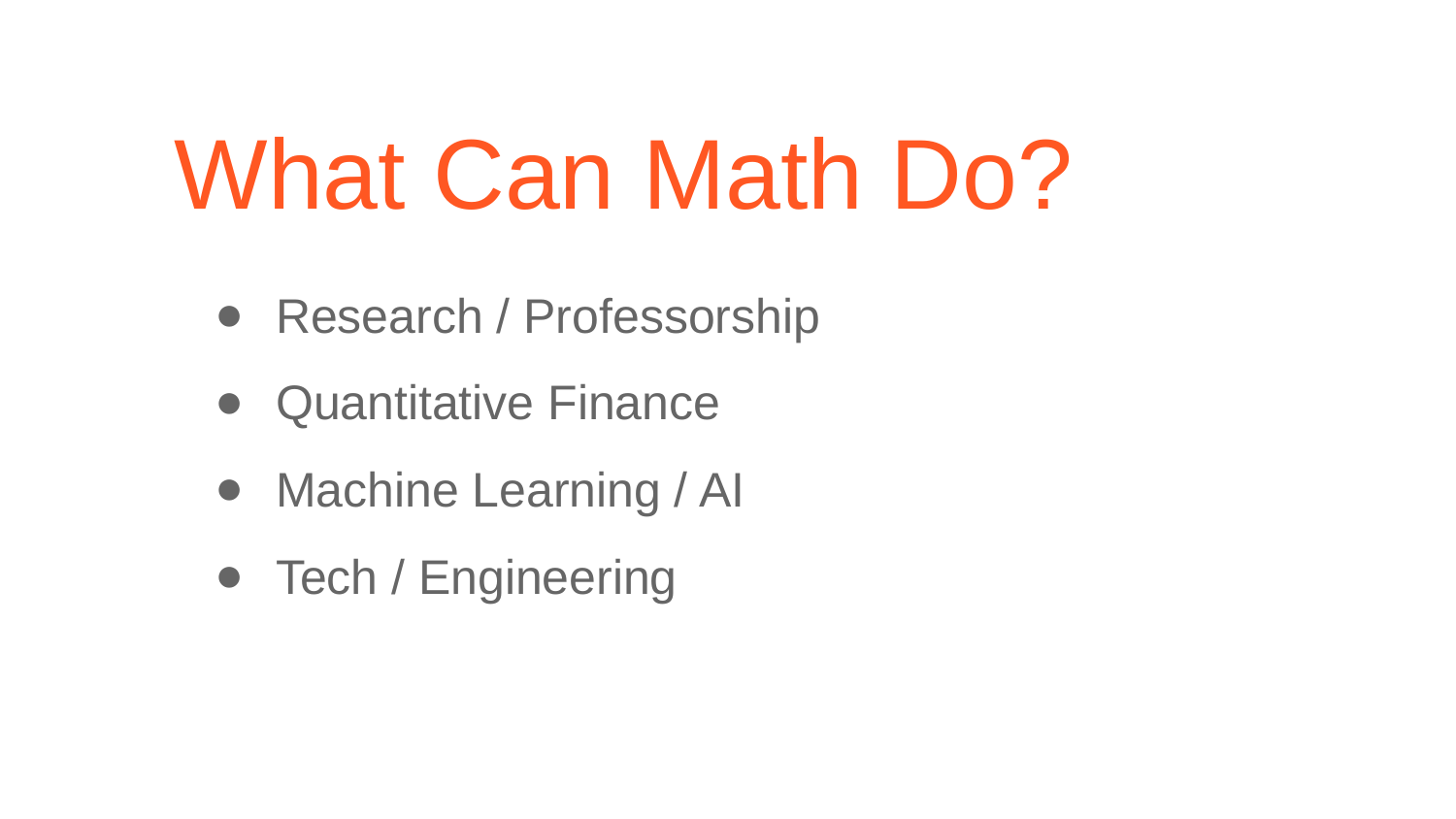

# What Can Math Do?
Research / Professorship
Quantitative Finance
Machine Learning / AI
Tech / Engineering